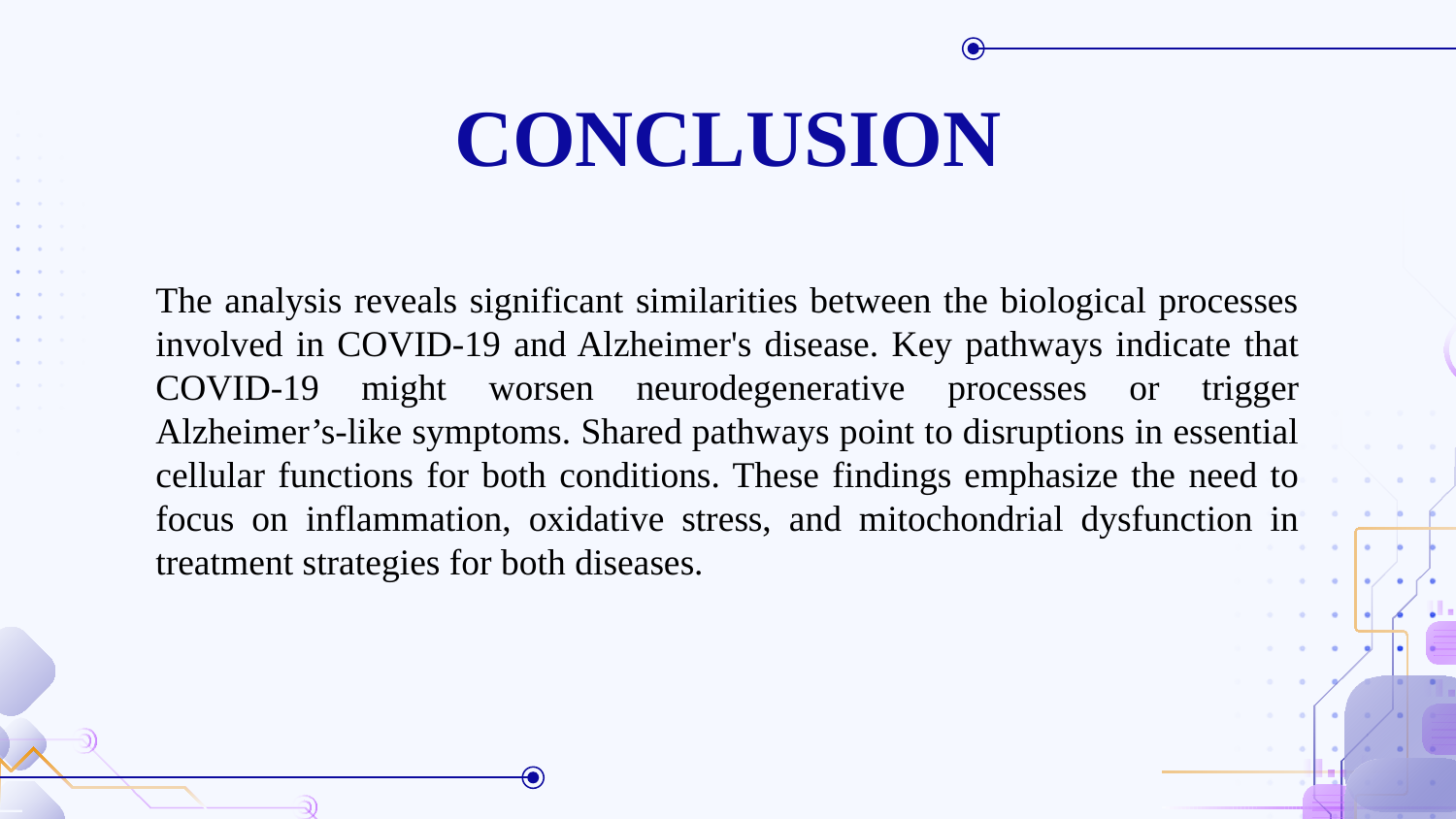

# CONCLUSION
The analysis reveals significant similarities between the biological processes involved in COVID-19 and Alzheimer's disease. Key pathways indicate that COVID-19 might worsen neurodegenerative processes or trigger Alzheimer’s-like symptoms. Shared pathways point to disruptions in essential cellular functions for both conditions. These findings emphasize the need to focus on inflammation, oxidative stress, and mitochondrial dysfunction in treatment strategies for both diseases.